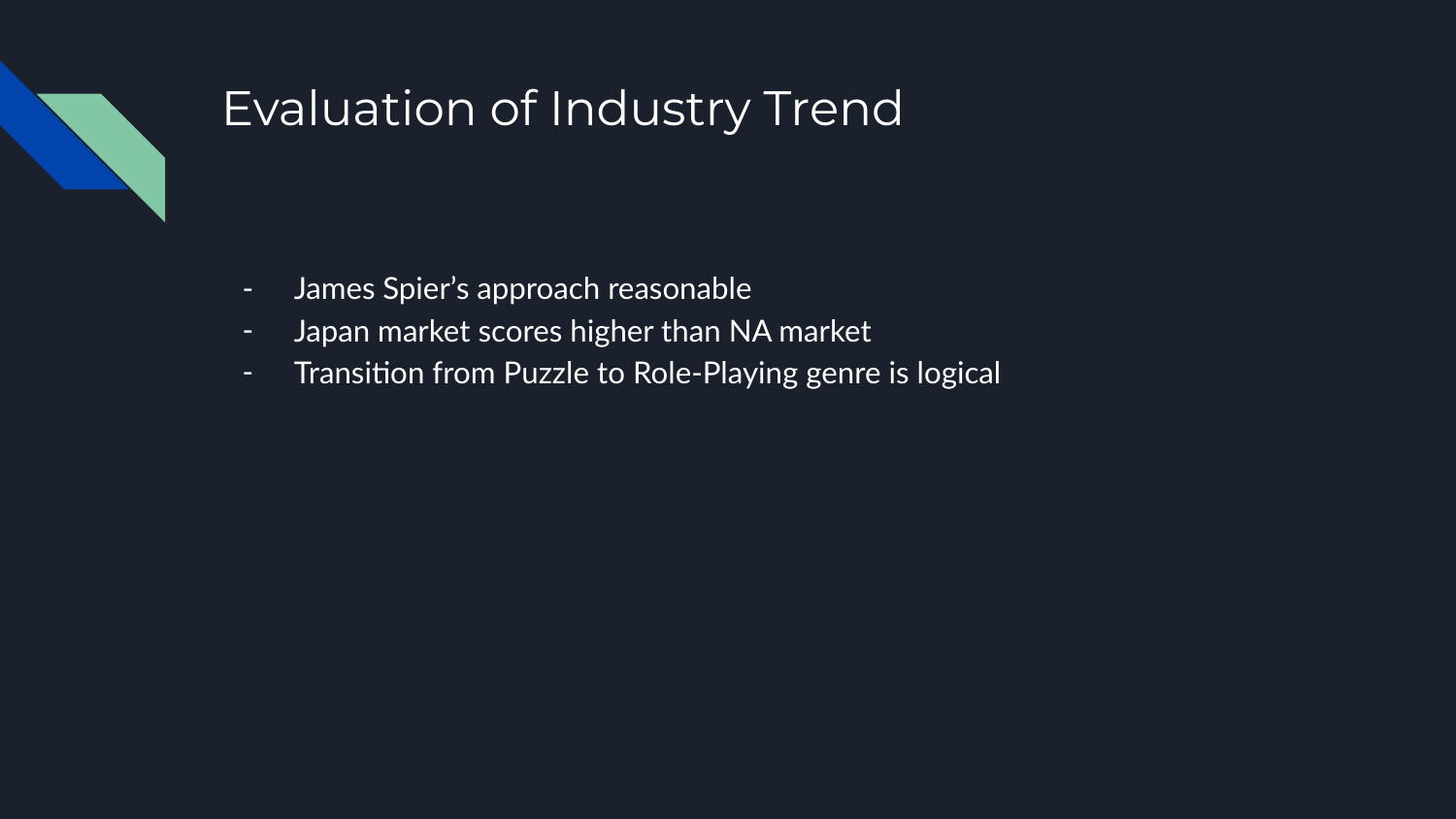

# Evaluation of Industry Trend

James Spier’s approach reasonable
Japan market scores higher than NA market
Transition from Puzzle to Role-Playing genre is logical